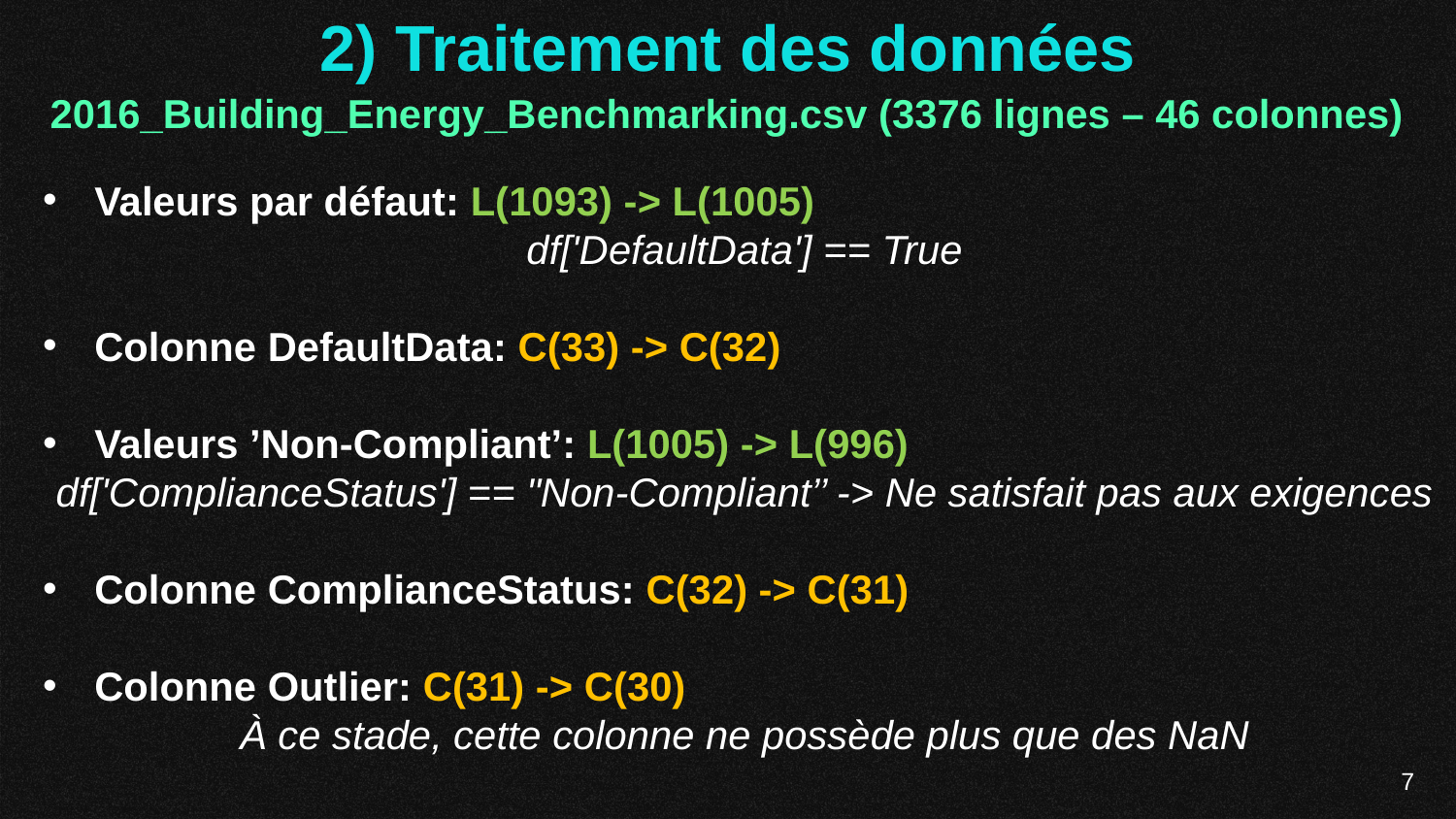

2) Traitement des données
2016_Building_Energy_Benchmarking.csv (3376 lignes – 46 colonnes)

Valeurs par défaut: L(1093) -> L(1005)
df['DefaultData'] == True

Colonne DefaultData: C(33) -> C(32)

Valeurs ’Non-Compliant’: L(1005) -> L(996)
df['ComplianceStatus'] == "Non-Compliant’’ -> Ne satisfait pas aux exigences

Colonne ComplianceStatus: C(32) -> C(31)

Colonne Outlier: C(31) -> C(30)
À ce stade, cette colonne ne possède plus que des NaN